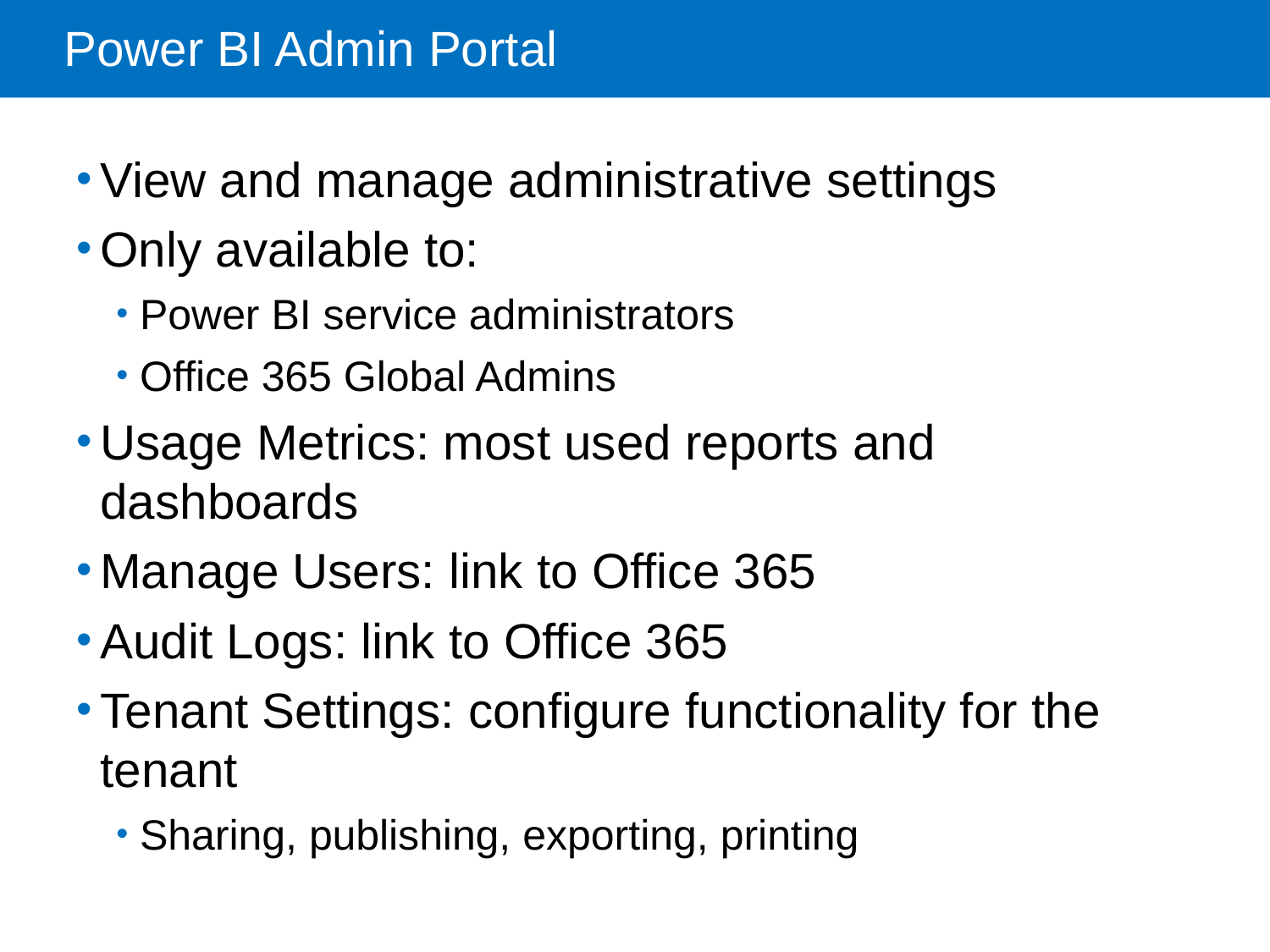

# Power BI Admin Portal
View and manage administrative settings
Only available to:
Power BI service administrators
Office 365 Global Admins
Usage Metrics: most used reports and dashboards
Manage Users: link to Office 365
Audit Logs: link to Office 365
Tenant Settings: configure functionality for the tenant
Sharing, publishing, exporting, printing